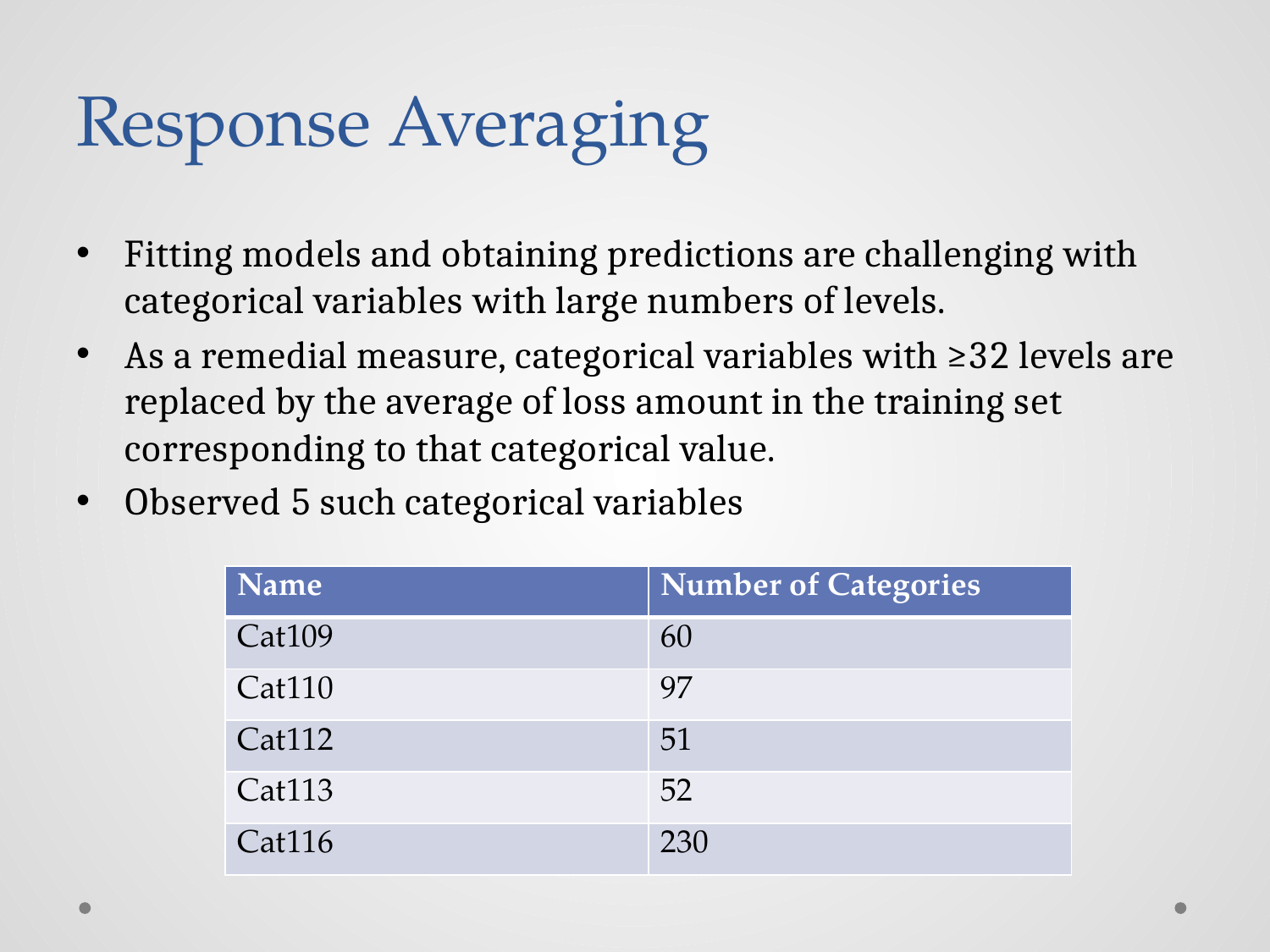

# Response Averaging
Fitting models and obtaining predictions are challenging with categorical variables with large numbers of levels.
As a remedial measure, categorical variables with ≥32 levels are replaced by the average of loss amount in the training set corresponding to that categorical value.
Observed 5 such categorical variables

| Name | Number of Categories |
| --- | --- |
| Cat109 | 60 |
| Cat110 | 97 |
| Cat112 | 51 |
| Cat113 | 52 |
| Cat116 | 230 |